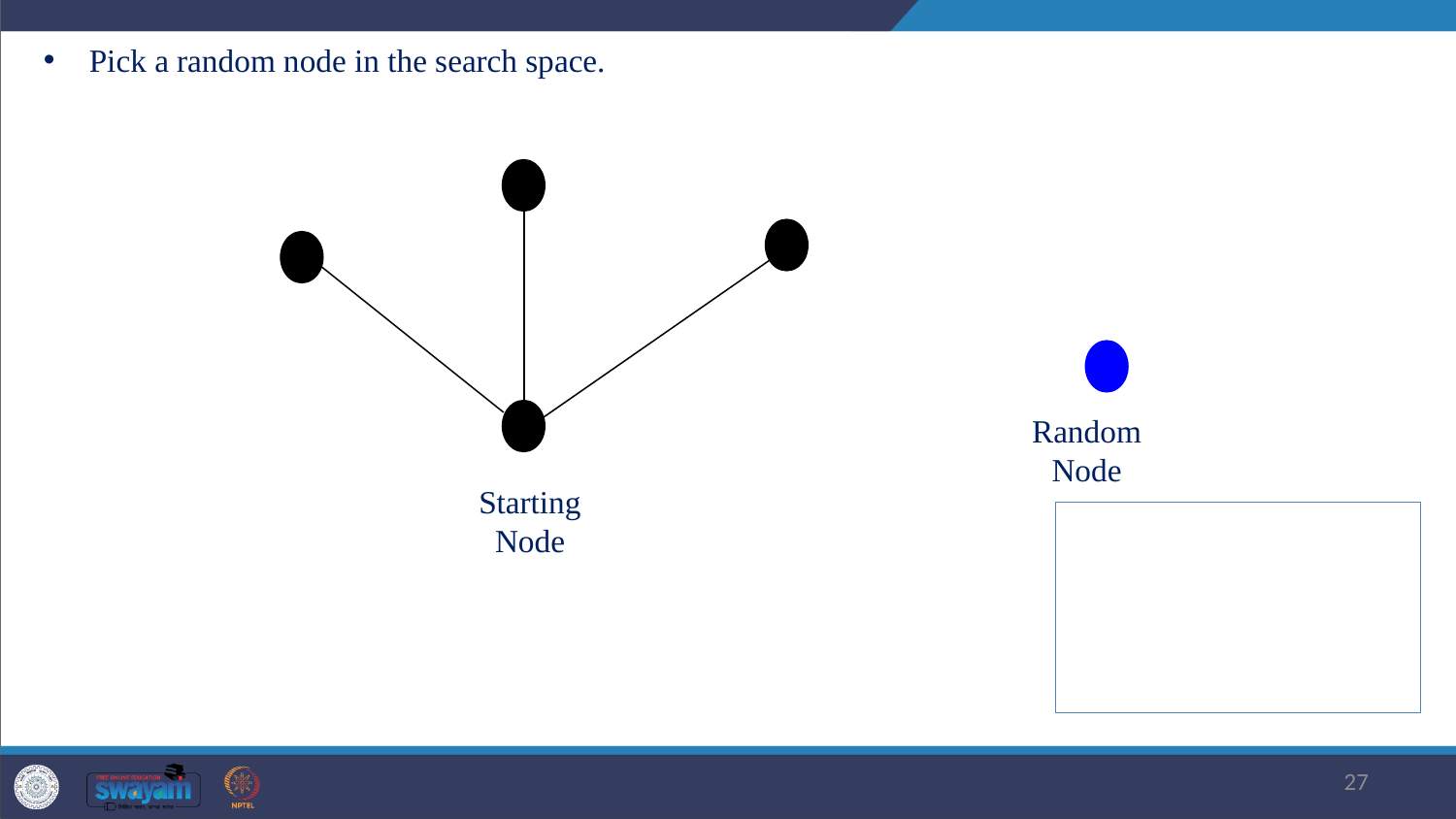

Pick a random node in the search space.

Random Node
Starting Node
27